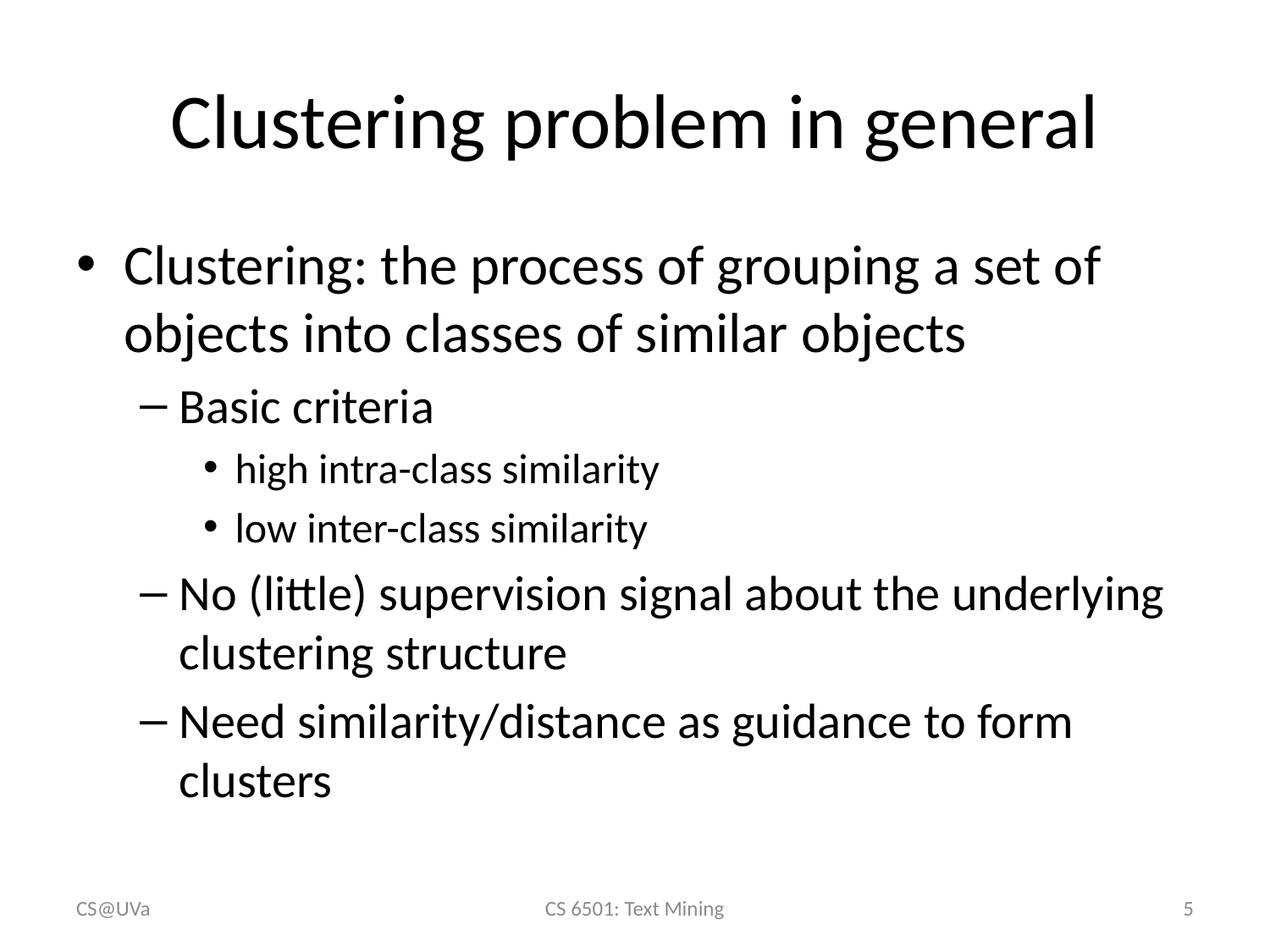

# Clustering problem in general
Clustering: the process of grouping a set of objects into classes of similar objects
Basic criteria
high intra-class similarity
low inter-class similarity
No (little) supervision signal about the underlying clustering structure
Need similarity/distance as guidance to form clusters

CS@UVa
CS 6501: Text Mining
5